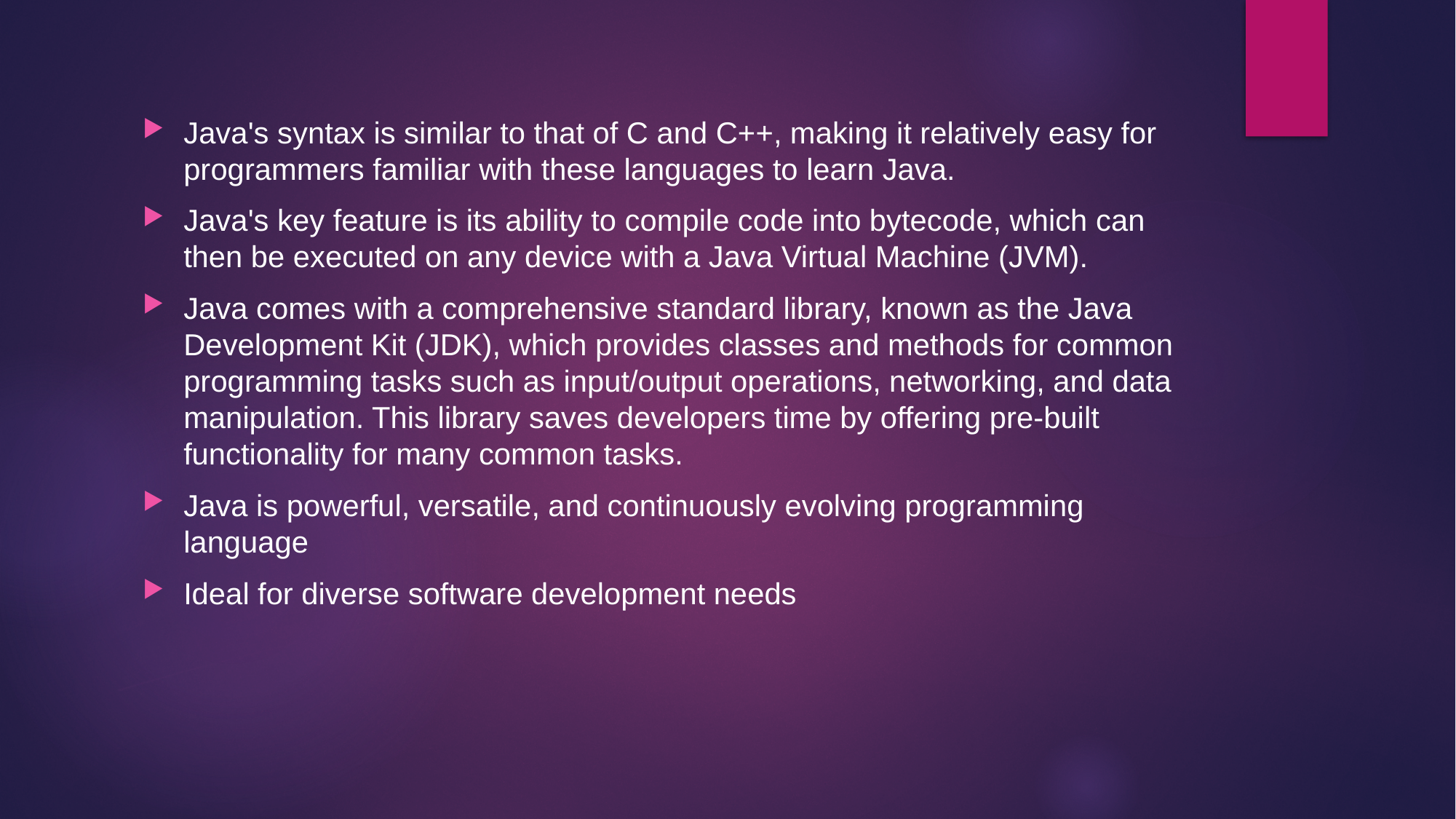

#
Java's syntax is similar to that of C and C++, making it relatively easy for programmers familiar with these languages to learn Java.
Java's key feature is its ability to compile code into bytecode, which can then be executed on any device with a Java Virtual Machine (JVM).
Java comes with a comprehensive standard library, known as the Java Development Kit (JDK), which provides classes and methods for common programming tasks such as input/output operations, networking, and data manipulation. This library saves developers time by offering pre-built functionality for many common tasks.
Java is powerful, versatile, and continuously evolving programming language
Ideal for diverse software development needs